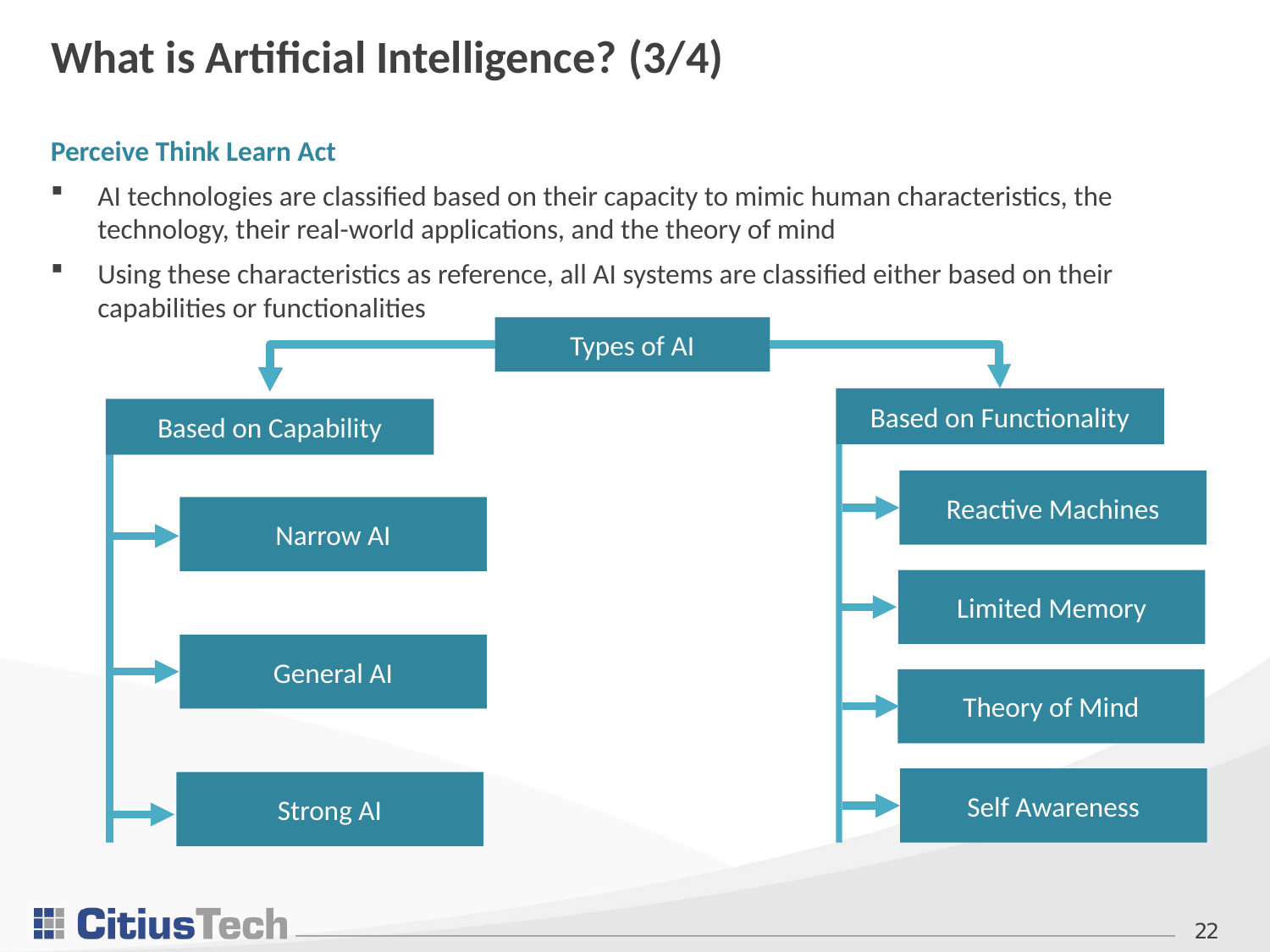

# What is Artificial Intelligence? (3/4)
Perceive Think Learn Act
AI technologies are classified based on their capacity to mimic human characteristics, the technology, their real-world applications, and the theory of mind
Using these characteristics as reference, all AI systems are classified either based on their capabilities or functionalities
Types of AI
Based on Functionality
Based on Capability

Reactive Machines
Narrow AI
Limited Memory
General AI
Theory of Mind
Self Awareness
Strong AI